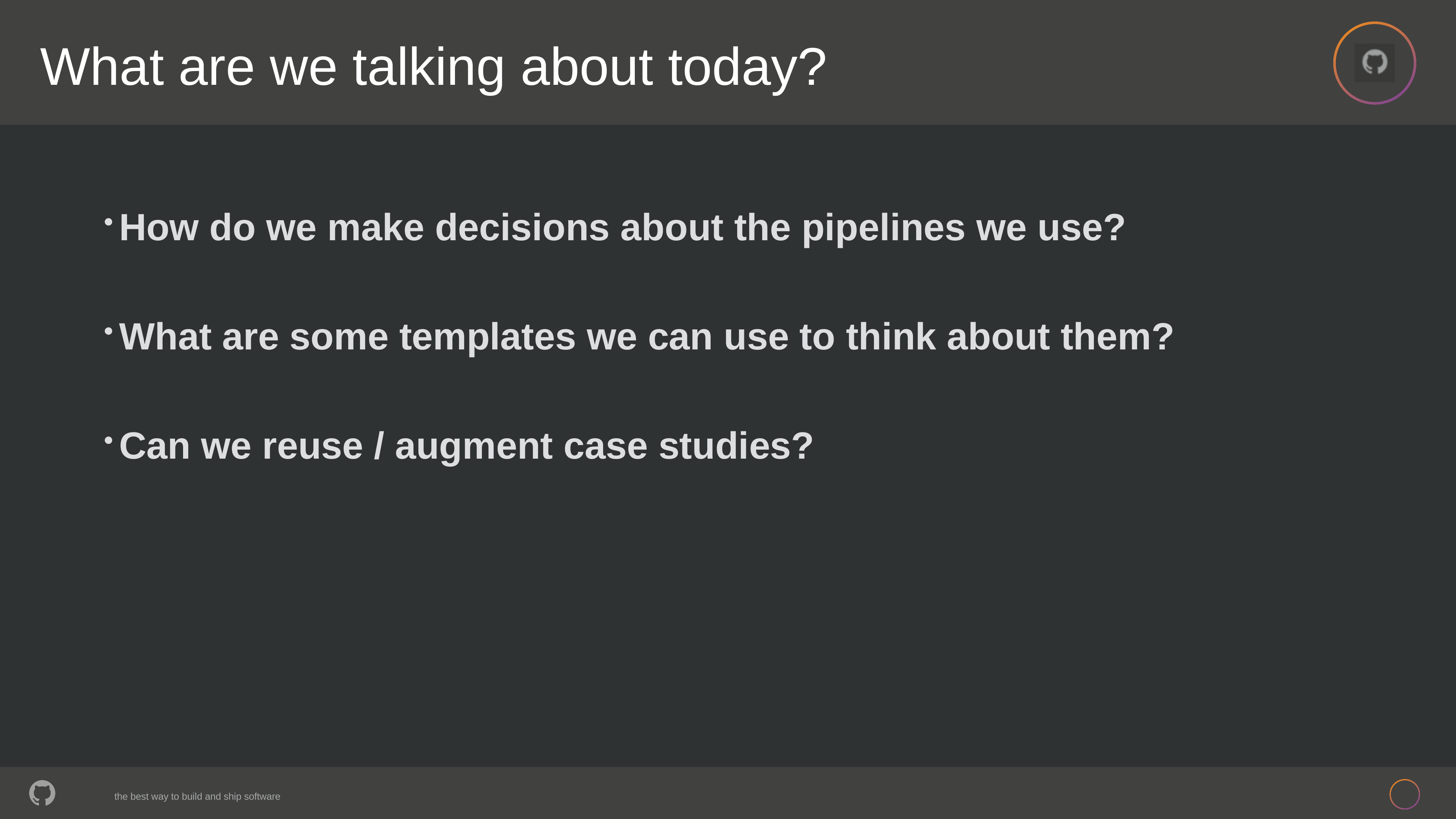

# What are we talking about today?
How do we make decisions about the pipelines we use?

What are some templates we can use to think about them?

Can we reuse / augment case studies?
7